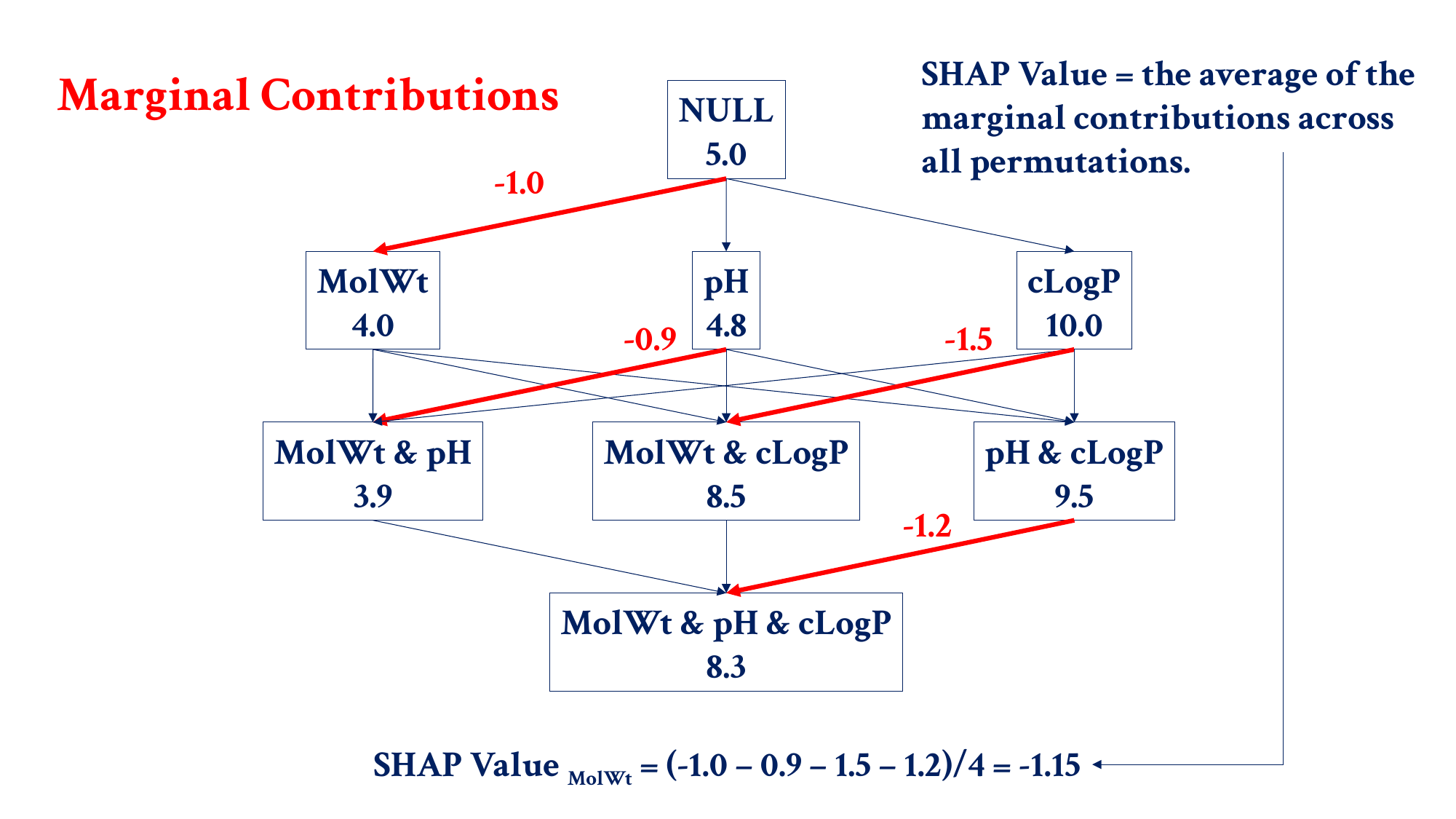

SHAP Value = the average of the marginal contributions across all permutations.
Marginal Contributions
NULL
5.0
-1.0
MolWt
4.0
pH
4.8
cLogP
10.0
-0.9
-1.5
MolWt & pH
3.9
MolWt & cLogP
8.5
pH & cLogP
9.5
-1.2
MolWt & pH & cLogP
8.3
SHAP Value MolWt = (-1.0 – 0.9 – 1.5 – 1.2)/4 = -1.15